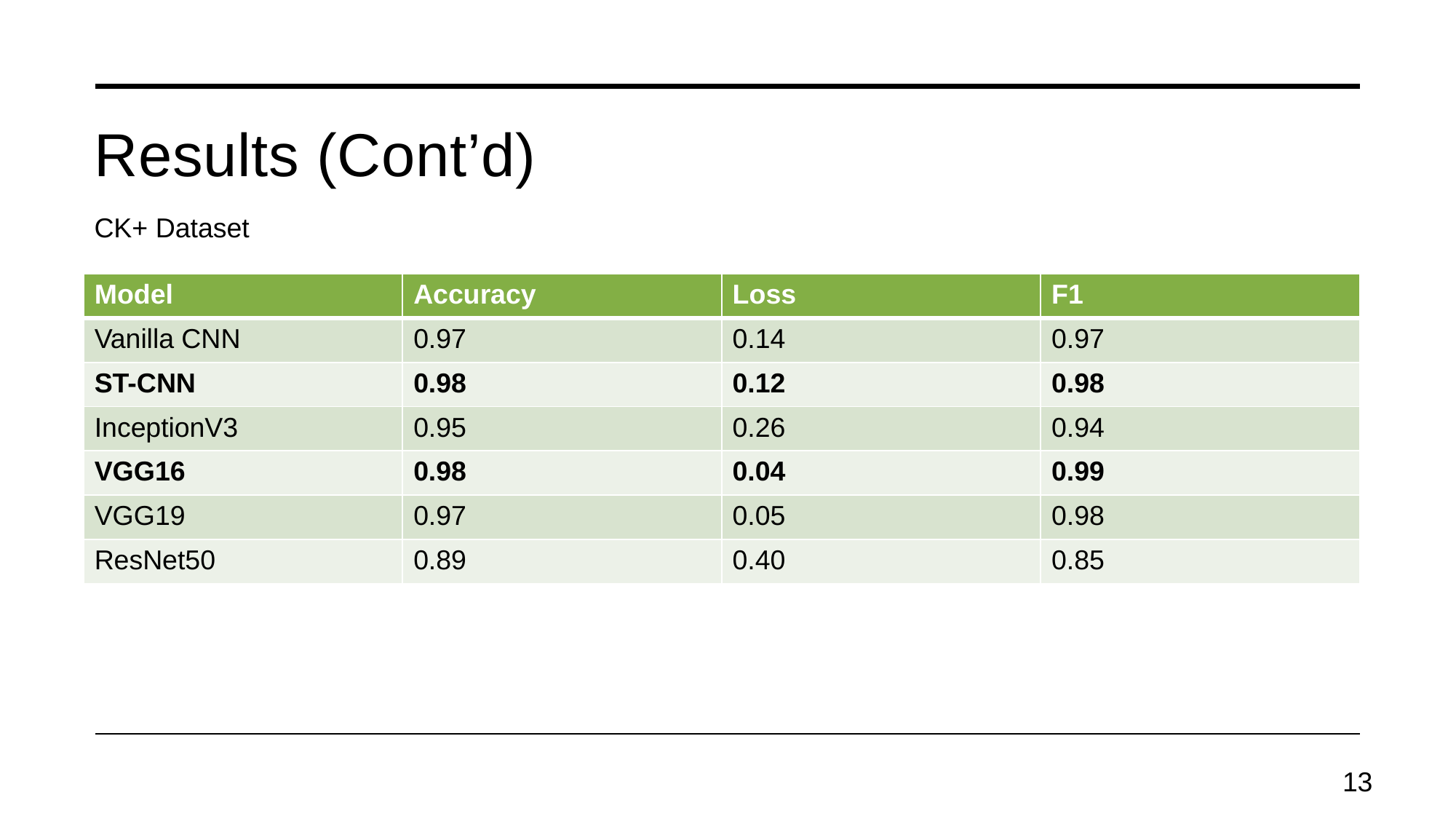

# Results (Cont’d)
CK+ Dataset
| Model | Accuracy | Loss | F1 |
| --- | --- | --- | --- |
| Vanilla CNN | 0.97 | 0.14 | 0.97 |
| ST-CNN | 0.98 | 0.12 | 0.98 |
| InceptionV3 | 0.95 | 0.26 | 0.94 |
| VGG16 | 0.98 | 0.04 | 0.99 |
| VGG19 | 0.97 | 0.05 | 0.98 |
| ResNet50 | 0.89 | 0.40 | 0.85 |
13